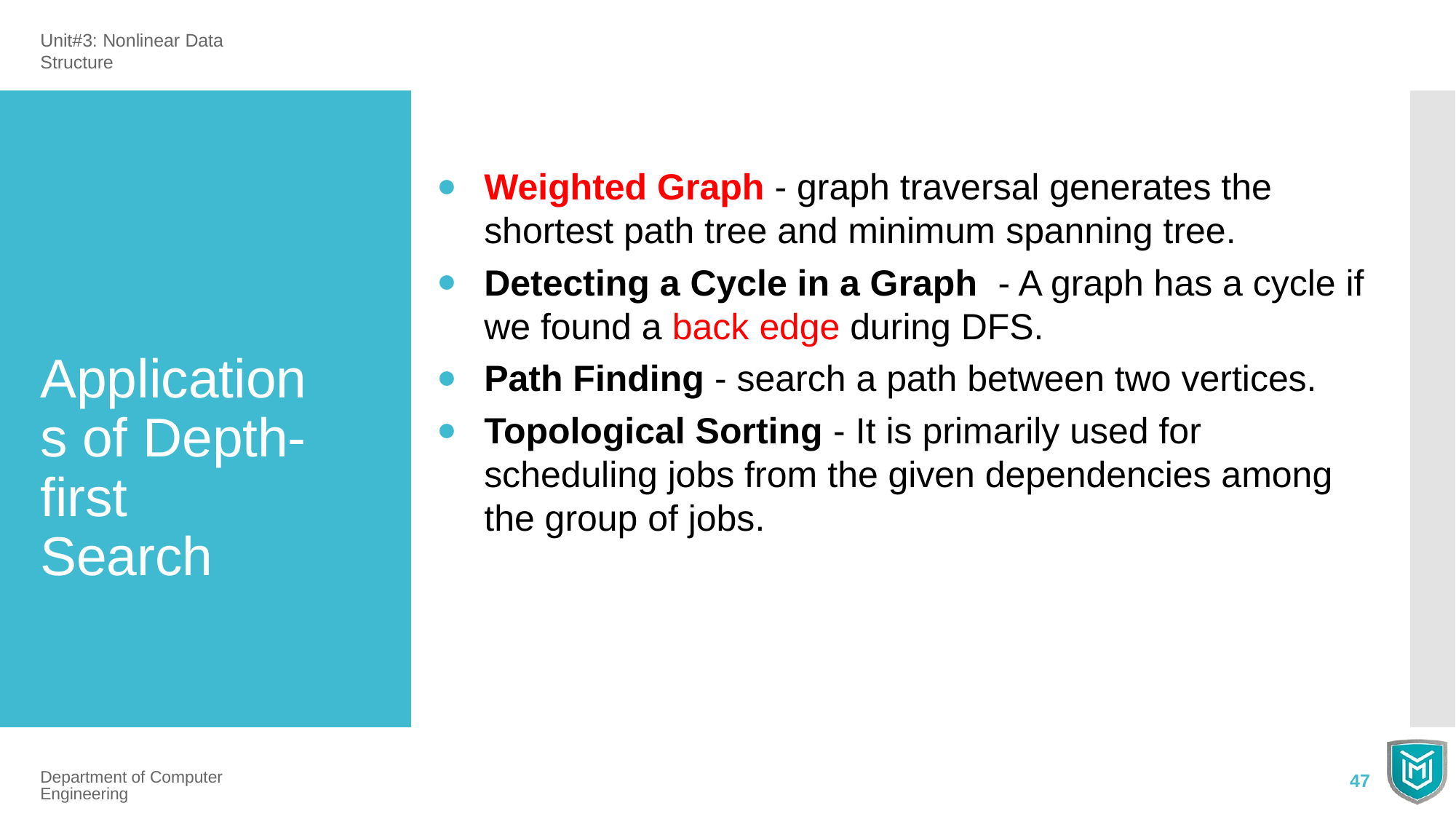

Unit#3: Nonlinear Data Structure
Weighted Graph - graph traversal generates the shortest path tree and minimum spanning tree.
Detecting a Cycle in a Graph  - A graph has a cycle if we found a back edge during DFS.
Path Finding - search a path between two vertices.
Topological Sorting - It is primarily used for scheduling jobs from the given dependencies among the group of jobs.
Applications of Depth-ﬁrst  Search
Department of Computer Engineering
47